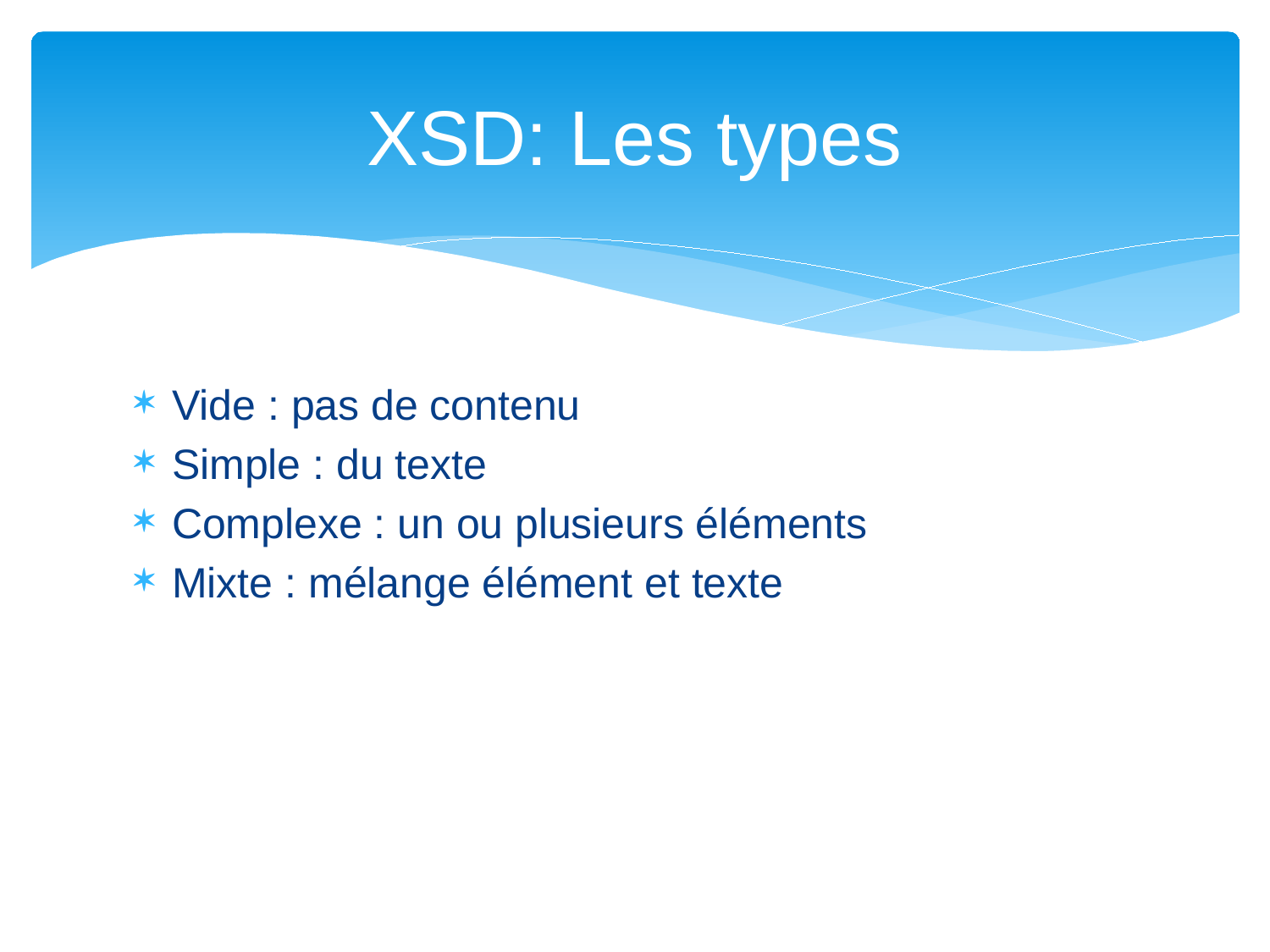

# XSD: Les types
Vide : pas de contenu
Simple : du texte
Complexe : un ou plusieurs éléments
Mixte : mélange élément et texte